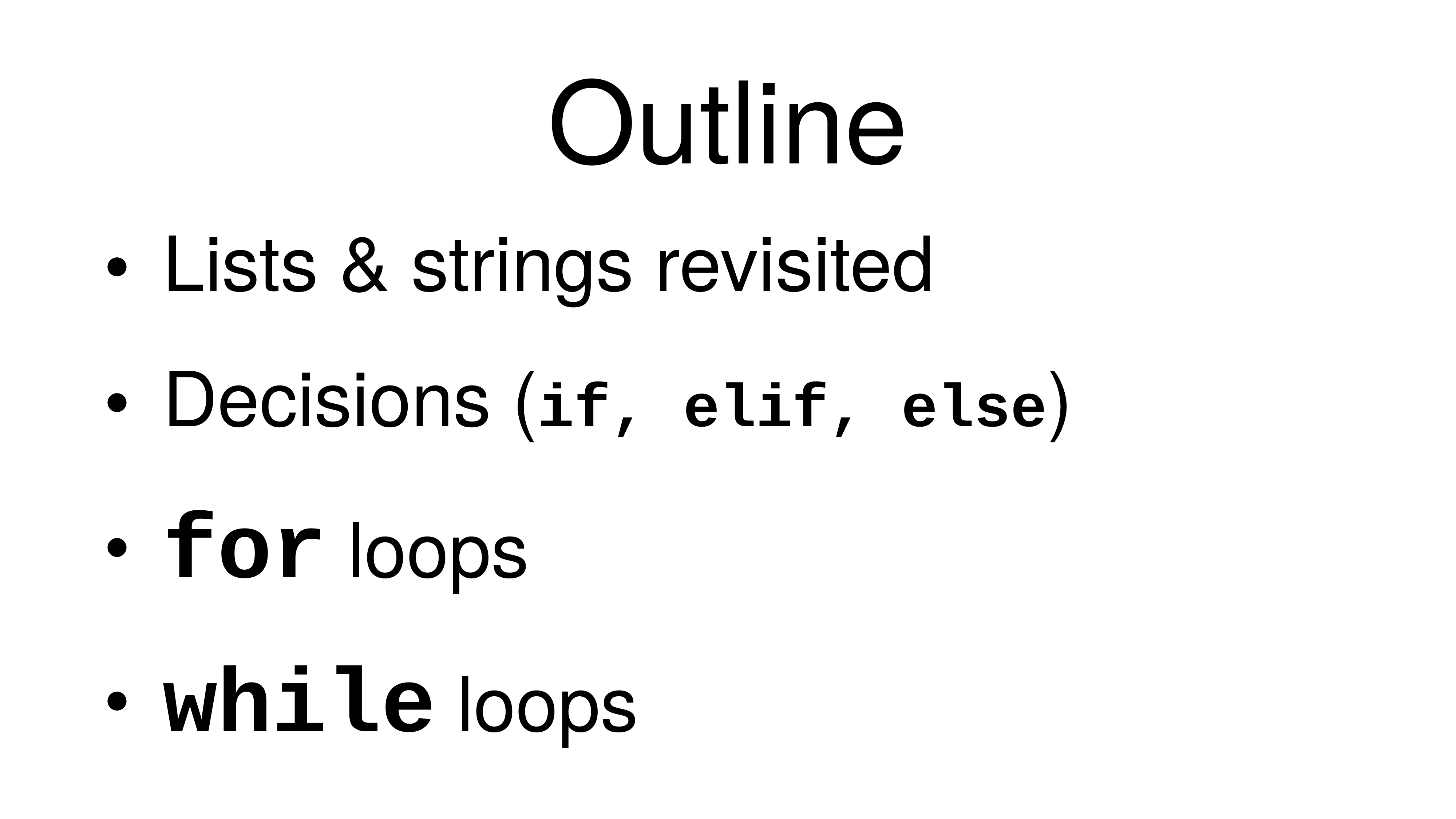

# Outline
 Lists & strings revisited
 Decisions (if, elif, else)
 for loops
 while loops